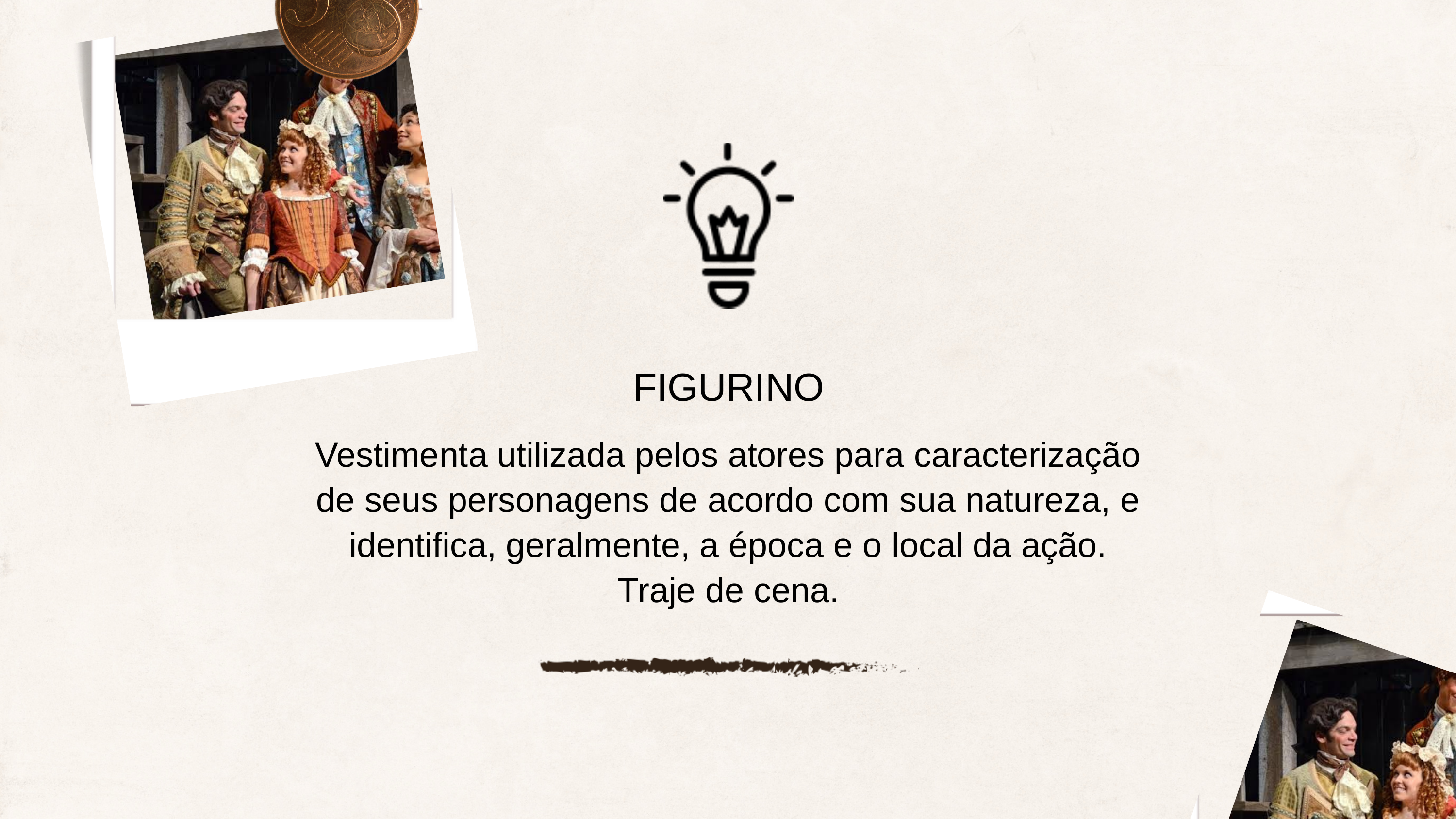

FIGURINO
Vestimenta utilizada pelos atores para caracterização de seus personagens de acordo com sua natureza, e identifica, geralmente, a época e o local da ação. Traje de cena.